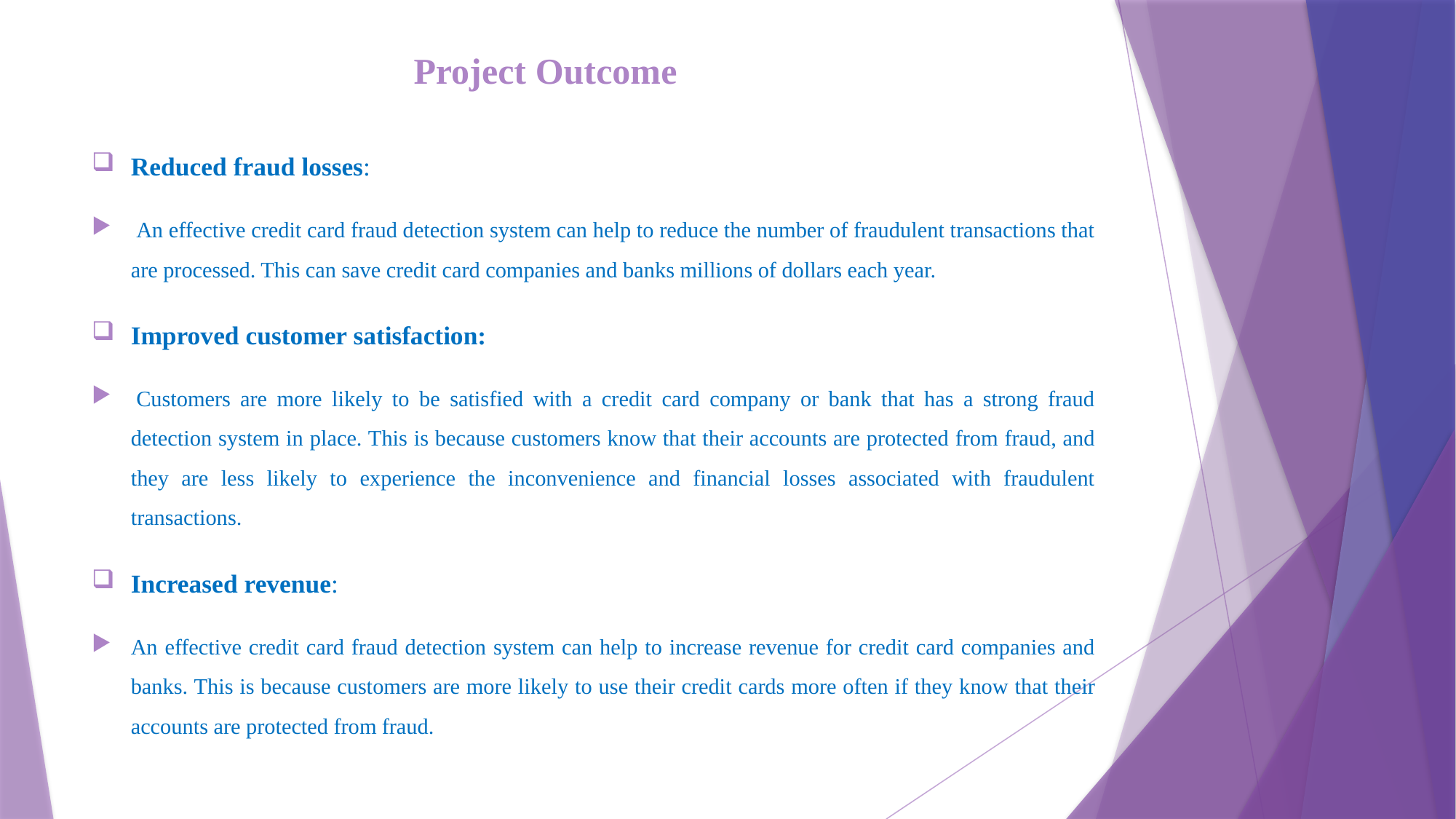

# Project Outcome
Reduced fraud losses:
 An effective credit card fraud detection system can help to reduce the number of fraudulent transactions that are processed. This can save credit card companies and banks millions of dollars each year.
Improved customer satisfaction:
 Customers are more likely to be satisfied with a credit card company or bank that has a strong fraud detection system in place. This is because customers know that their accounts are protected from fraud, and they are less likely to experience the inconvenience and financial losses associated with fraudulent transactions.
Increased revenue:
An effective credit card fraud detection system can help to increase revenue for credit card companies and banks. This is because customers are more likely to use their credit cards more often if they know that their accounts are protected from fraud.